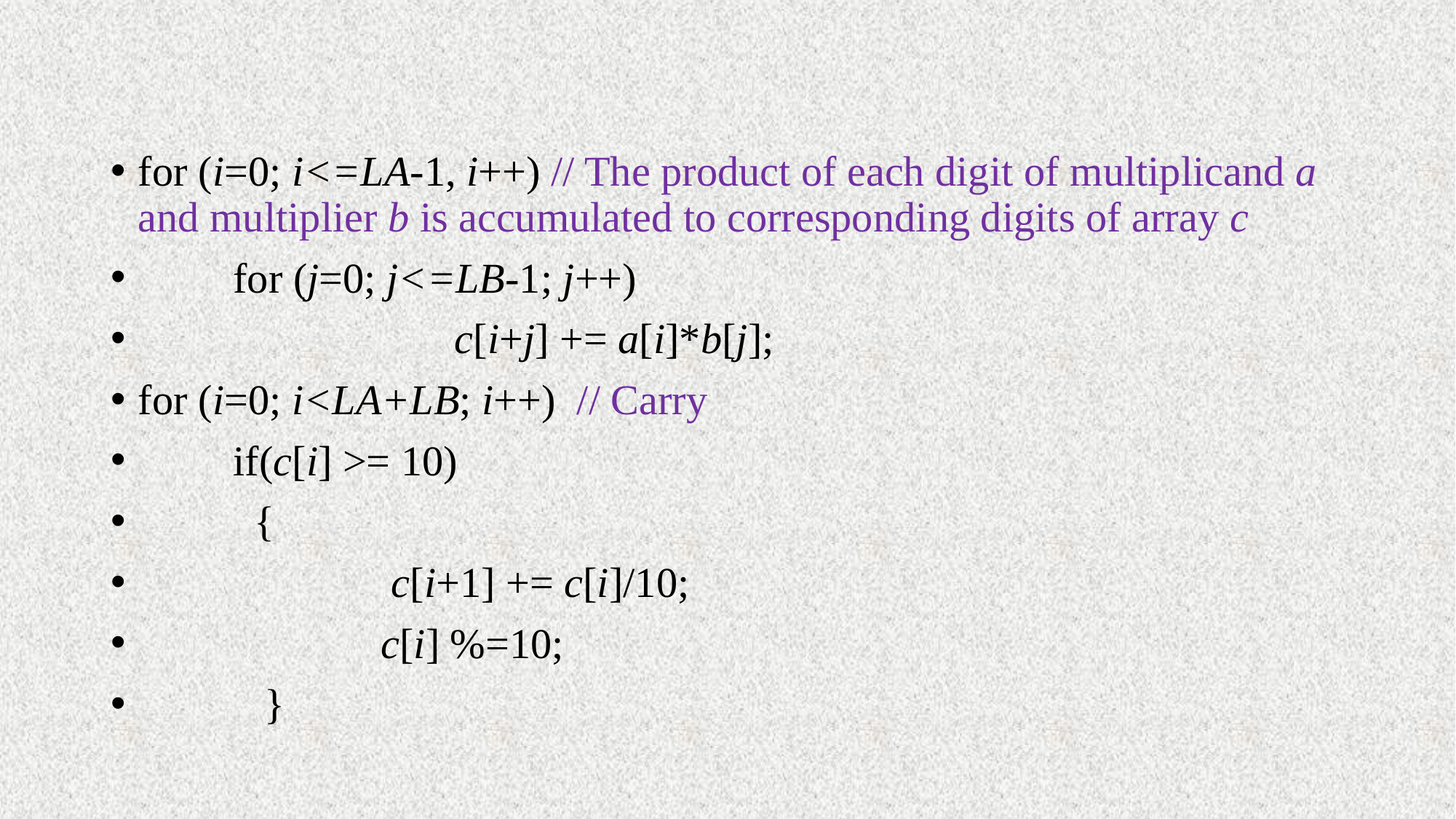

#
for (i=0; i<=LA-1, i++) // The product of each digit of multiplicand a and multiplier b is accumulated to corresponding digits of array c
         for (j=0; j<=LB-1; j++)
                              c[i+j] += a[i]*b[j];
for (i=0; i<LA+LB; i++)  // Carry
         if(c[i] >= 10)
           {
                        c[i+1] += c[i]/10;
                       c[i] %=10;
            }